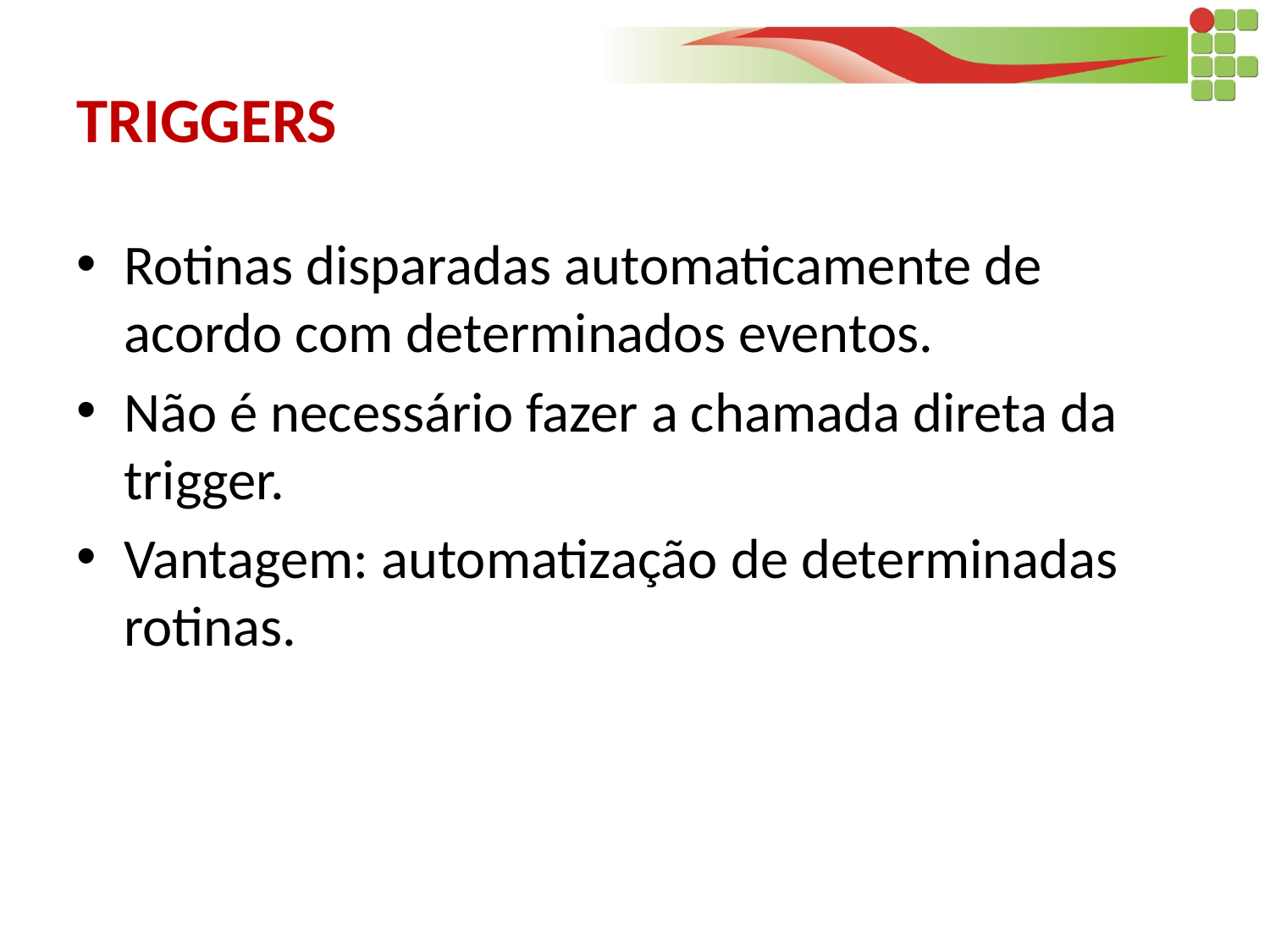

# TRIGGERS
Rotinas disparadas automaticamente de acordo com determinados eventos.
Não é necessário fazer a chamada direta da trigger.
Vantagem: automatização de determinadas rotinas.